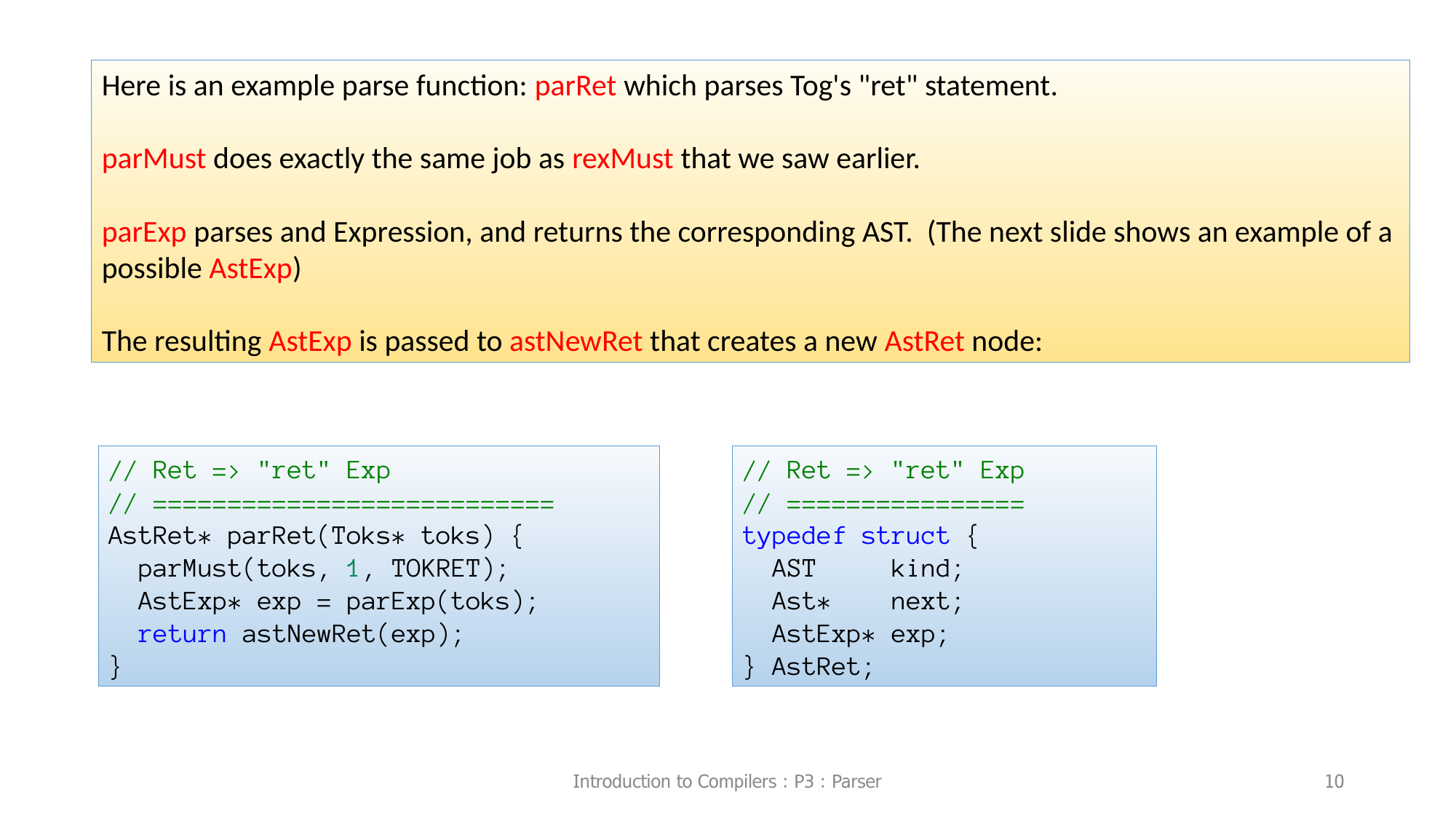

Here is an example parse function: parRet which parses Tog's "ret" statement.

parMust does exactly the same job as rexMust that we saw earlier.

parExp parses and Expression, and returns the corresponding AST.  (The next slide shows an example of a possible AstExp)

The resulting AstExp is passed to astNewRet that creates a new AstRet node:
// Ret => "ret" Exp
// ================
typedef struct {
  AST     kind;
  Ast*    next;
  AstExp* exp;
} AstRet;
// Ret => "ret" Exp
// ===========================
AstRet* parRet(Toks* toks) {
  parMust(toks, 1, TOKRET);
  AstExp* exp = parExp(toks);
  return astNewRet(exp);
}
Introduction to Compilers : P3 : Parser
10